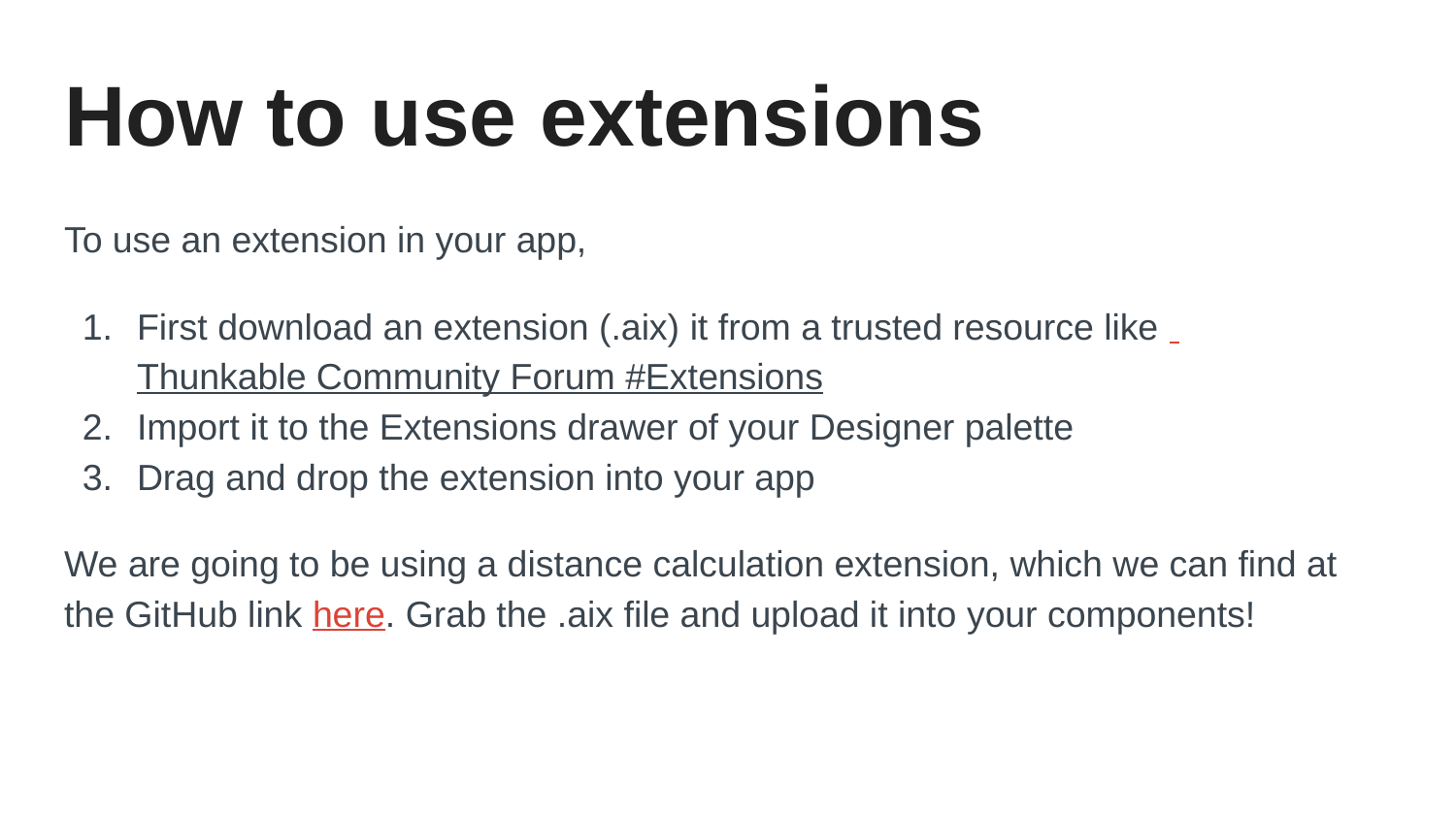

# How to use extensions
To use an extension in your app,
First download an extension (.aix) it from a trusted resource like  Thunkable Community Forum #Extensions​
Import it to the Extensions drawer of your Designer palette
Drag and drop the extension into your app
We are going to be using a distance calculation extension, which we can find at the GitHub link here. Grab the .aix file and upload it into your components!